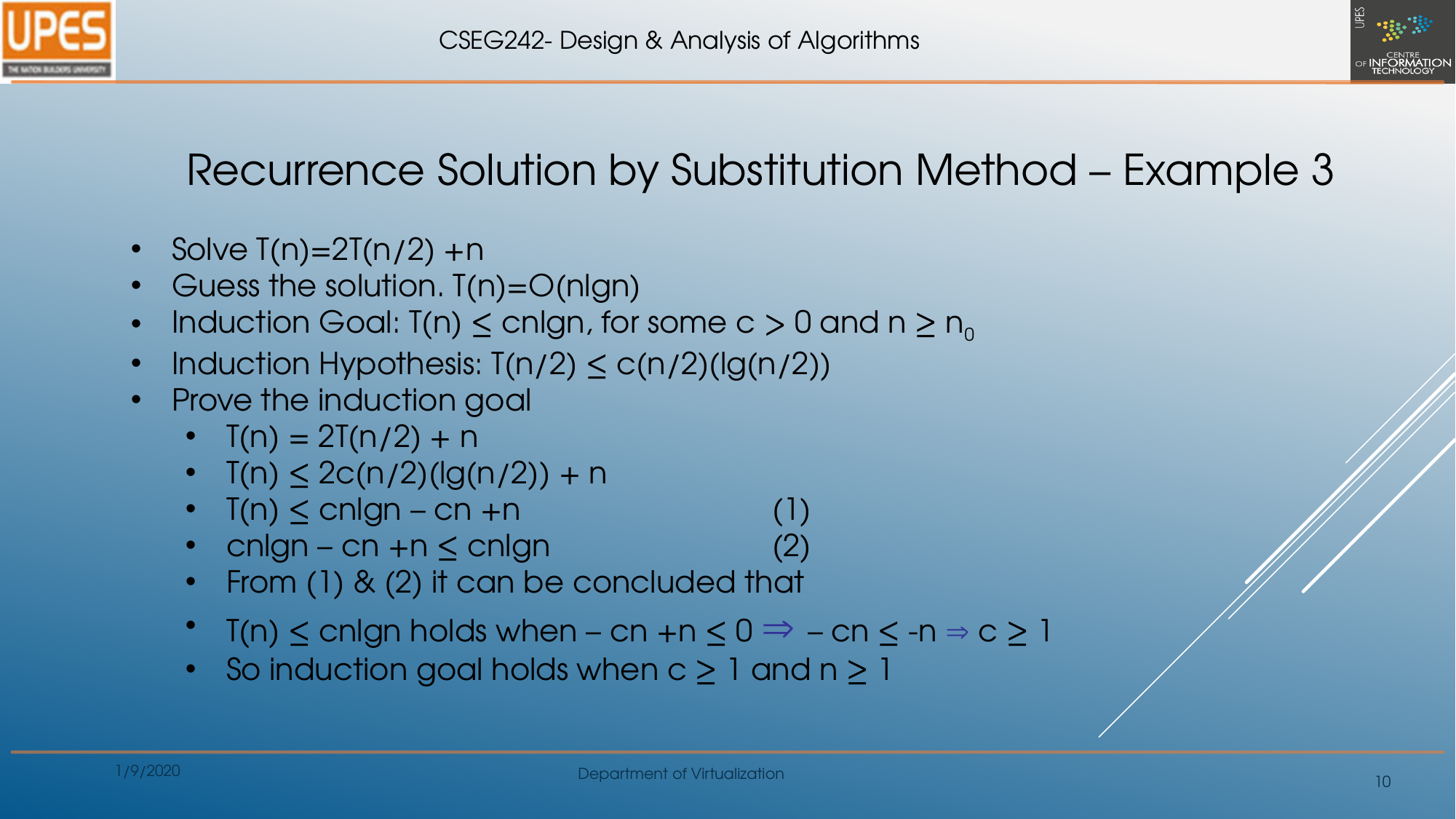

Recurrence Solution by Substitution Method – Example 3

Solve T(n)=2T(n/2) +n
Guess the solution. T(n)=O(nlgn)
Induction Goal: T(n) ≤ cnlgn, for some c > 0 and n ≥ n0
Induction Hypothesis: T(n/2) ≤ c(n/2)(lg(n/2))
Prove the induction goal
T(n) = 2T(n/2) + n
T(n) ≤ 2c(n/2)(lg(n/2)) + n
T(n) ≤ cnlgn – cn +n			(1)
cnlgn – cn +n ≤ cnlgn 		(2)
From (1) & (2) it can be concluded that
T(n) ≤ cnlgn holds when – cn +n ≤ 0 ⇒ – cn ≤ -n ⇒ c ≥ 1
So induction goal holds when c ≥ 1 and n ≥ 1
1/9/2020
10
Department of Virtualization